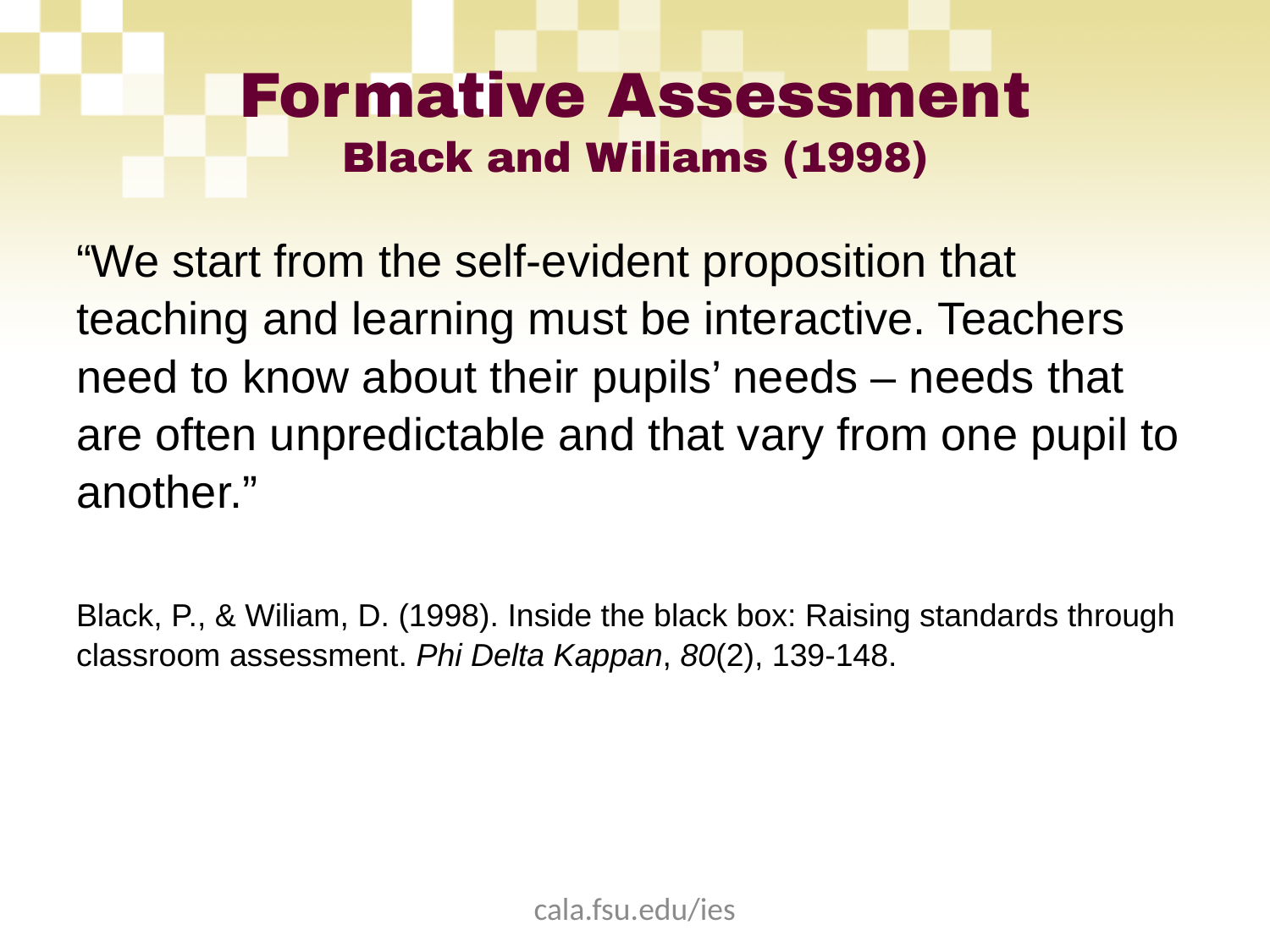

# Formative Assessment Black and Wiliams (1998)
“We start from the self-evident proposition that teaching and learning must be interactive. Teachers need to know about their pupils’ needs – needs that are often unpredictable and that vary from one pupil to another.”
Black, P., & Wiliam, D. (1998). Inside the black box: Raising standards through classroom assessment. Phi Delta Kappan, 80(2), 139-148.
cala.fsu.edu/ies